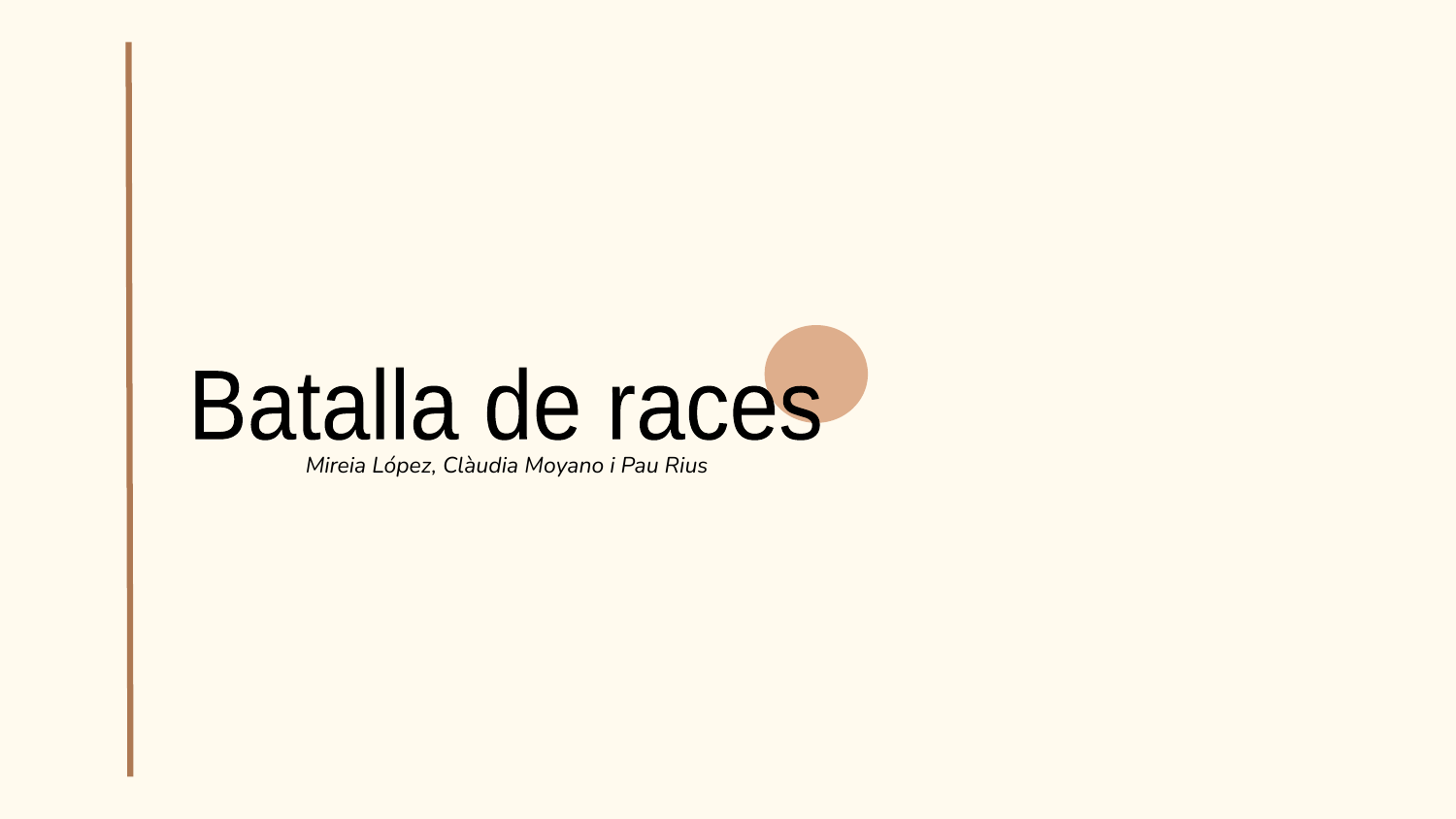

Batalla de races
Mireia López, Clàudia Moyano i Pau Rius